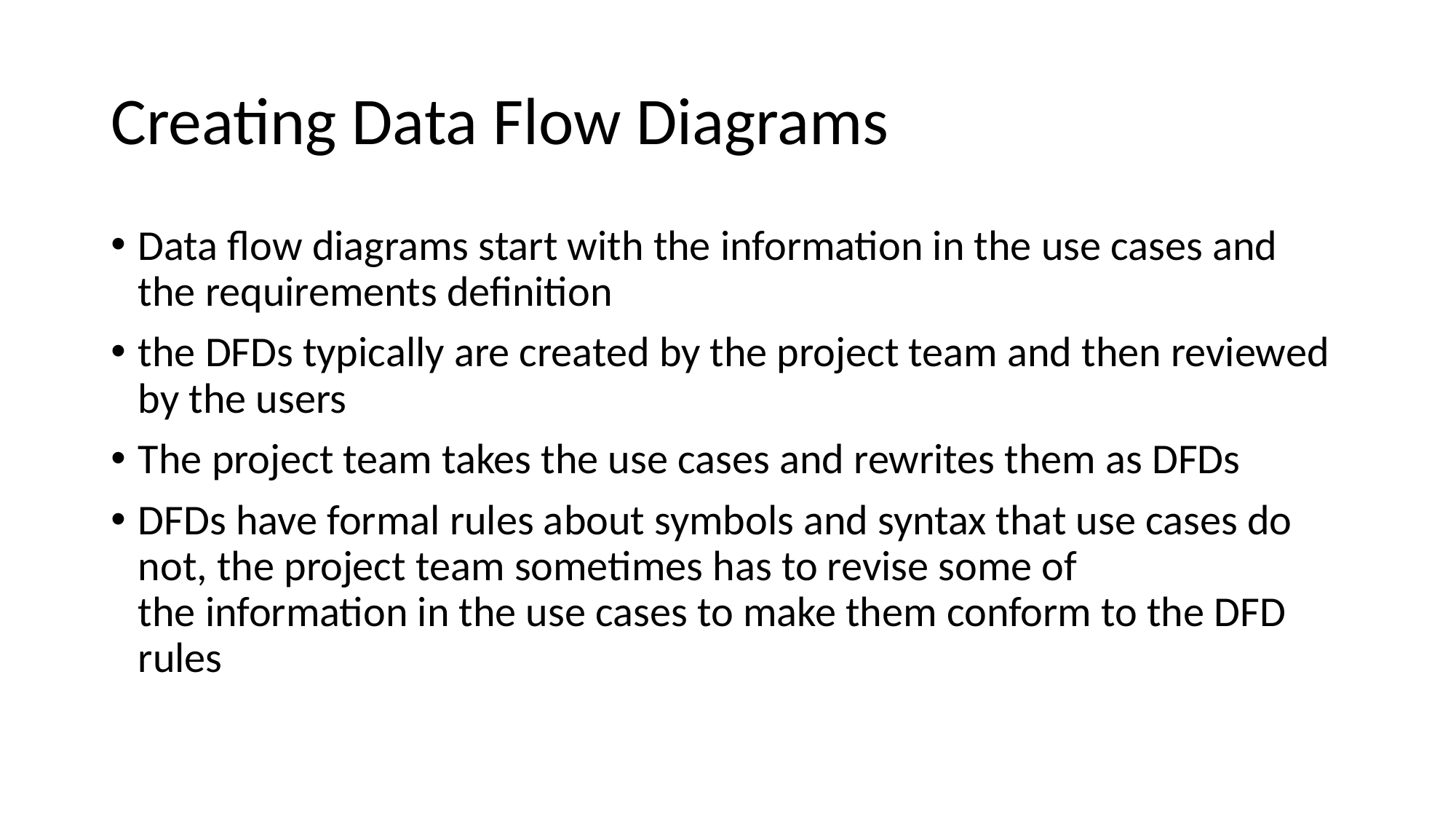

# Creating Data Flow Diagrams
Data flow diagrams start with the information in the use cases and the requirements definition
the DFDs typically are created by the project team and then reviewed by the users
The project team takes the use cases and rewrites them as DFDs
DFDs have formal rules about symbols and syntax that use cases do not, the project team sometimes has to revise some of the information in the use cases to make them conform to the DFD rules